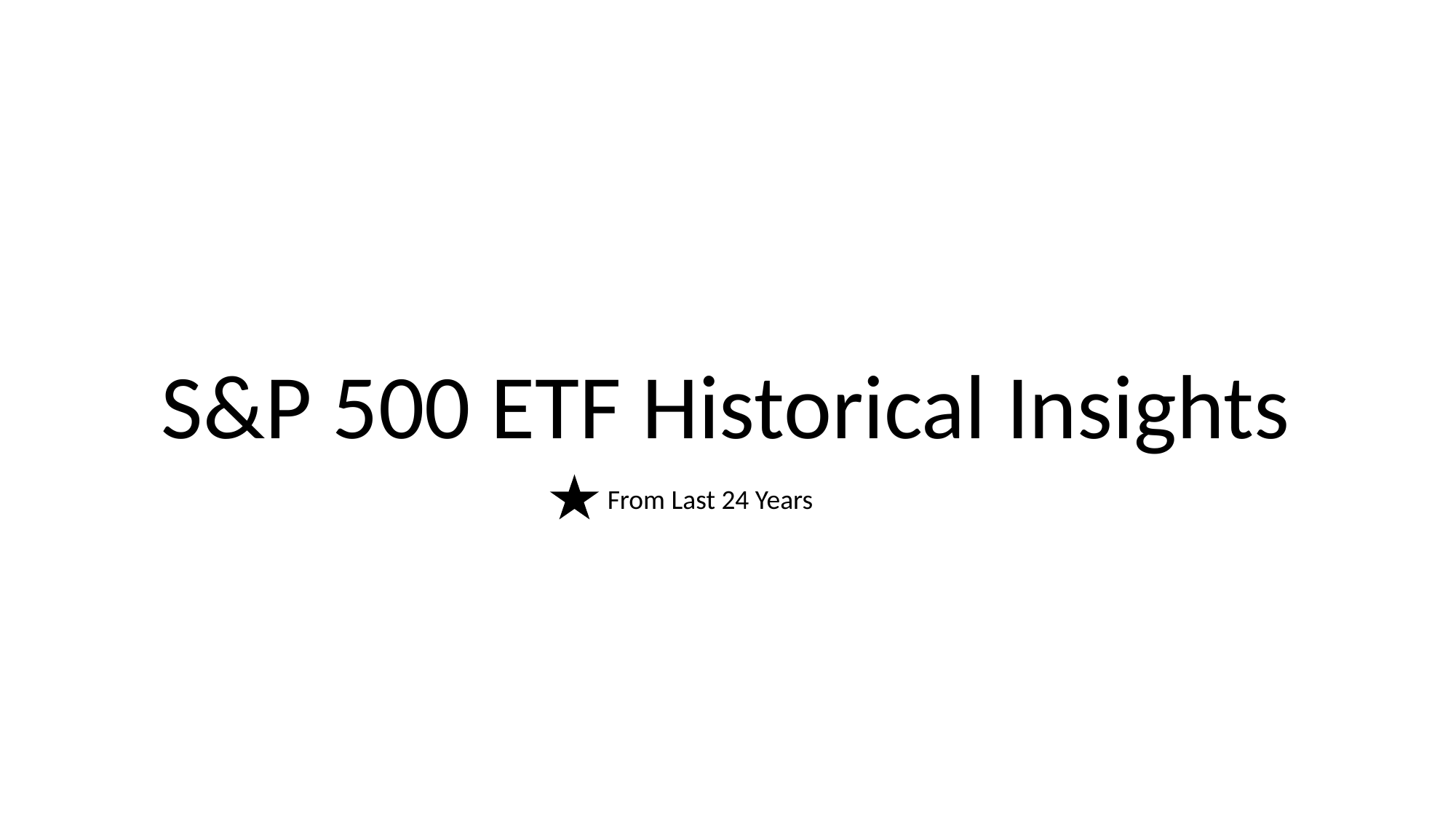

# S&P 500 ETF Historical Insights

From Last 24 Years